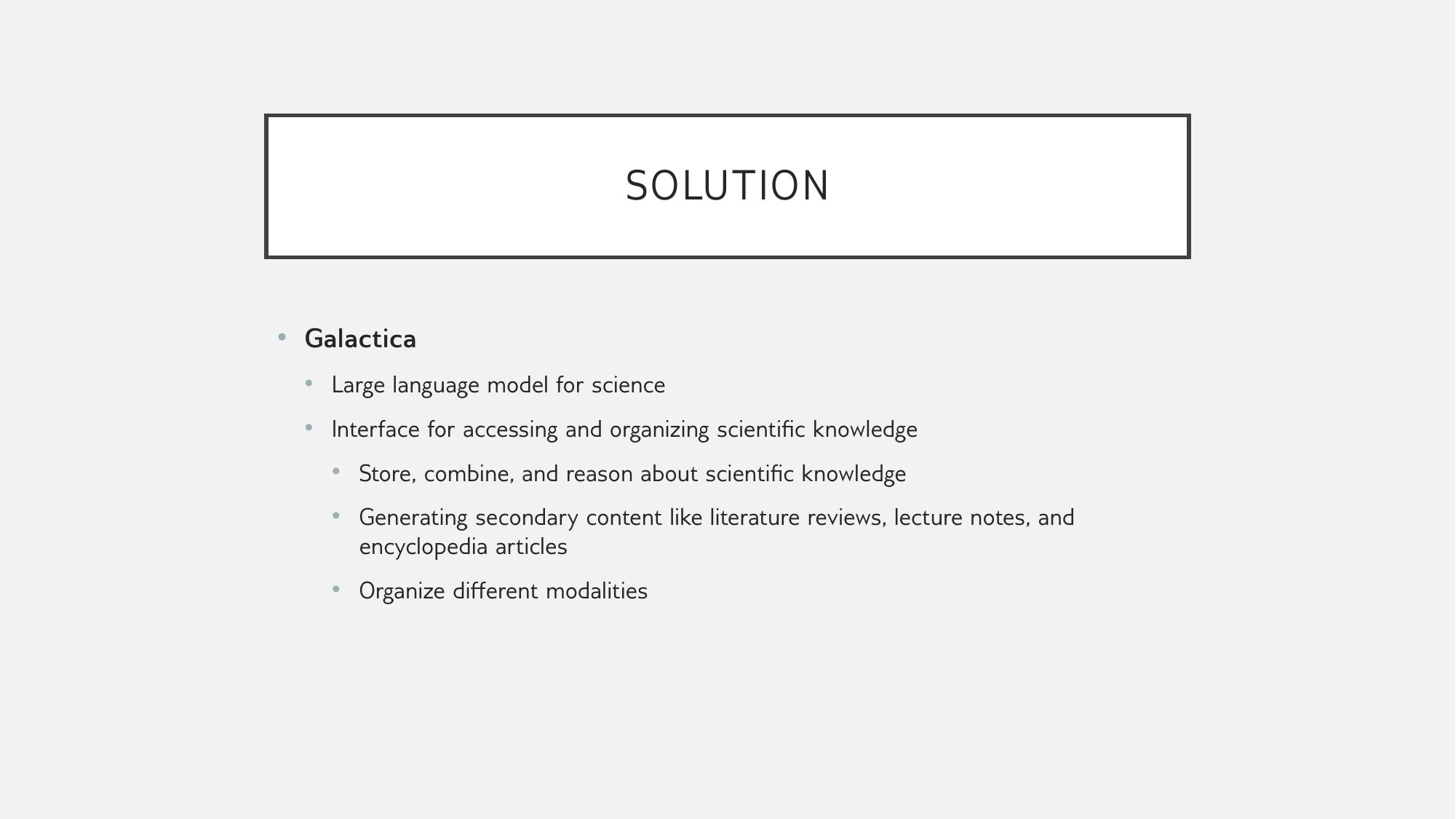

# Solution
Galactica
Large language model for science
Interface for accessing and organizing scientific knowledge
Store, combine, and reason about scientific knowledge
Generating secondary content like literature reviews, lecture notes, and encyclopedia articles
Organize different modalities